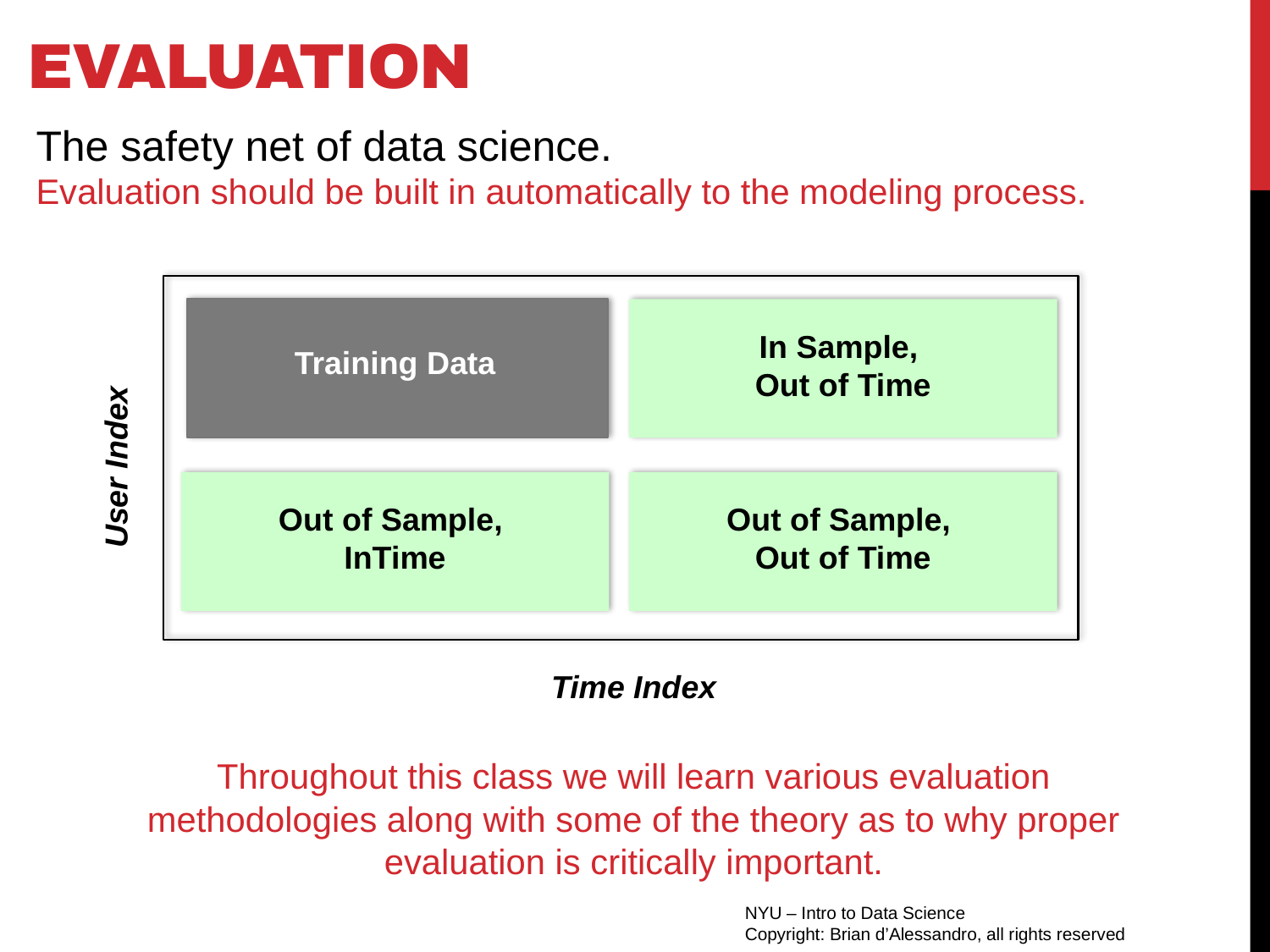

# evaluation
The safety net of data science.
Evaluation should be built in automatically to the modeling process.

In Sample,
Out of Time
Training Data

Out of Sample,
InTime

Out of Sample,
Out of Time

User Index
Time Index
Throughout this class we will learn various evaluation methodologies along with some of the theory as to why proper evaluation is critically important.